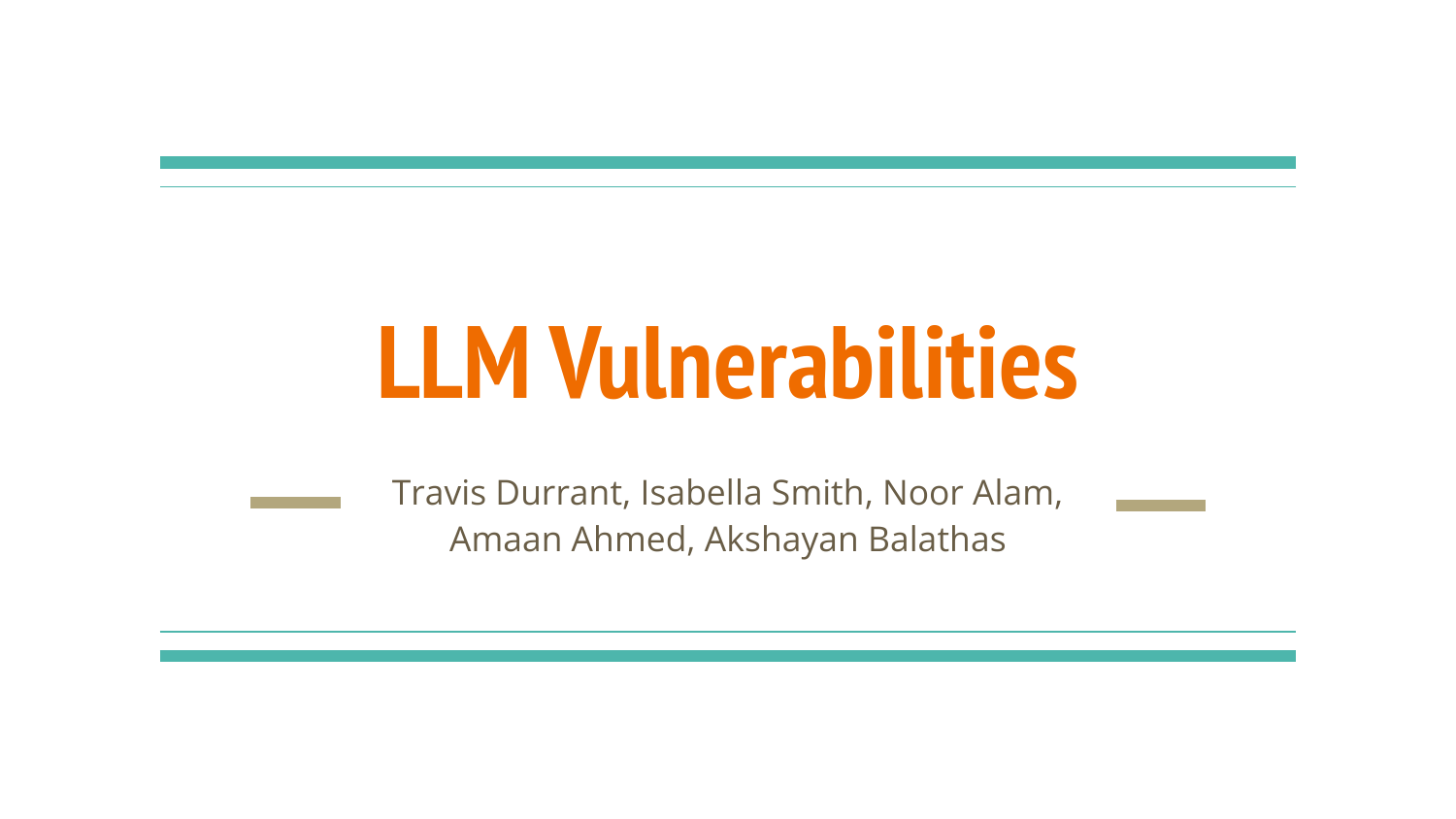

# LLM Vulnerabilities
Travis Durrant, Isabella Smith, Noor Alam, Amaan Ahmed, Akshayan Balathas